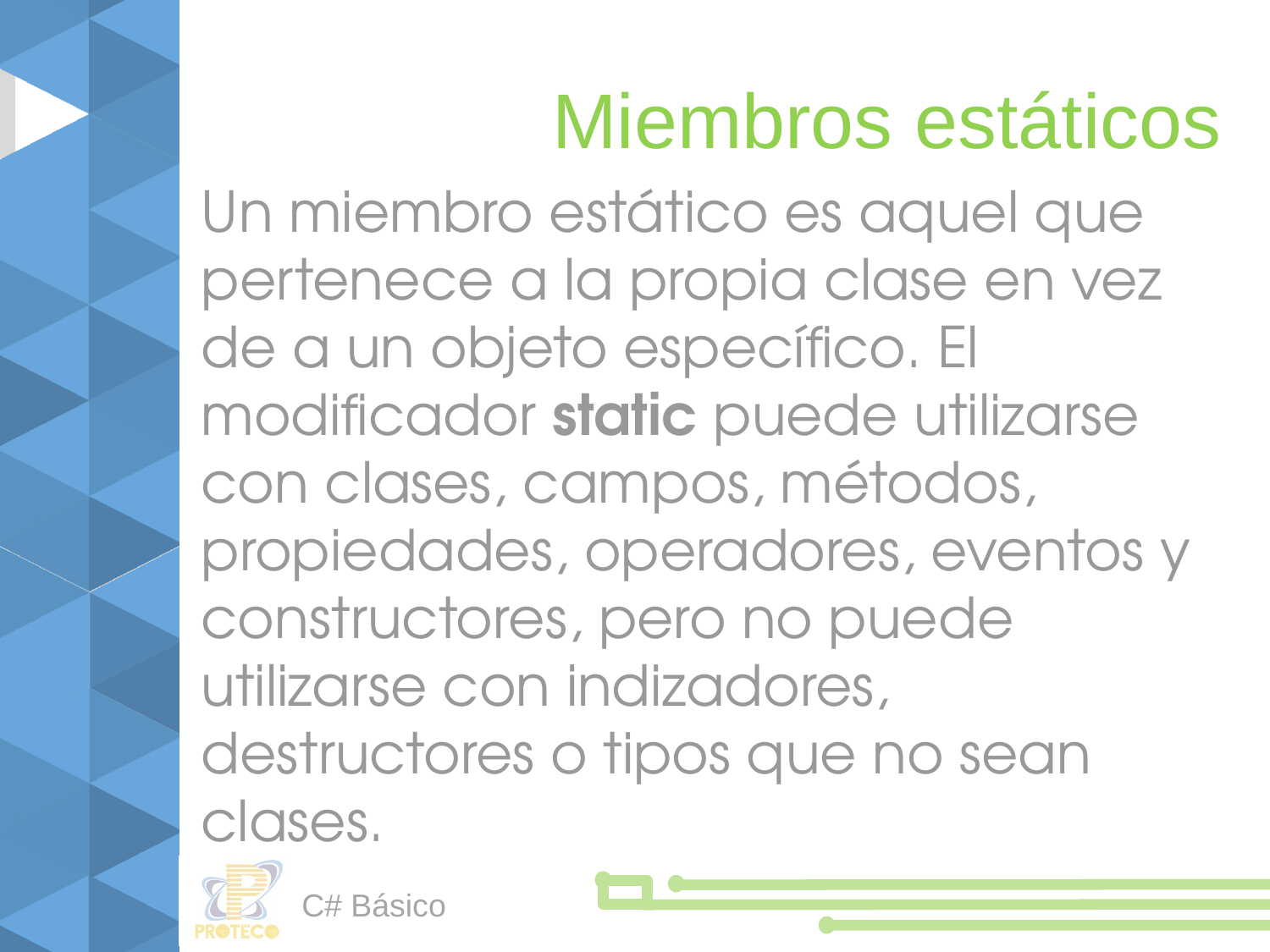

Miembros estáticos
Un miembro estático es aquel que pertenece a la propia clase en vez de a un objeto específico. El modificador static puede utilizarse con clases, campos, métodos, propiedades, operadores, eventos y constructores, pero no puede utilizarse con indizadores, destructores o tipos que no sean clases.